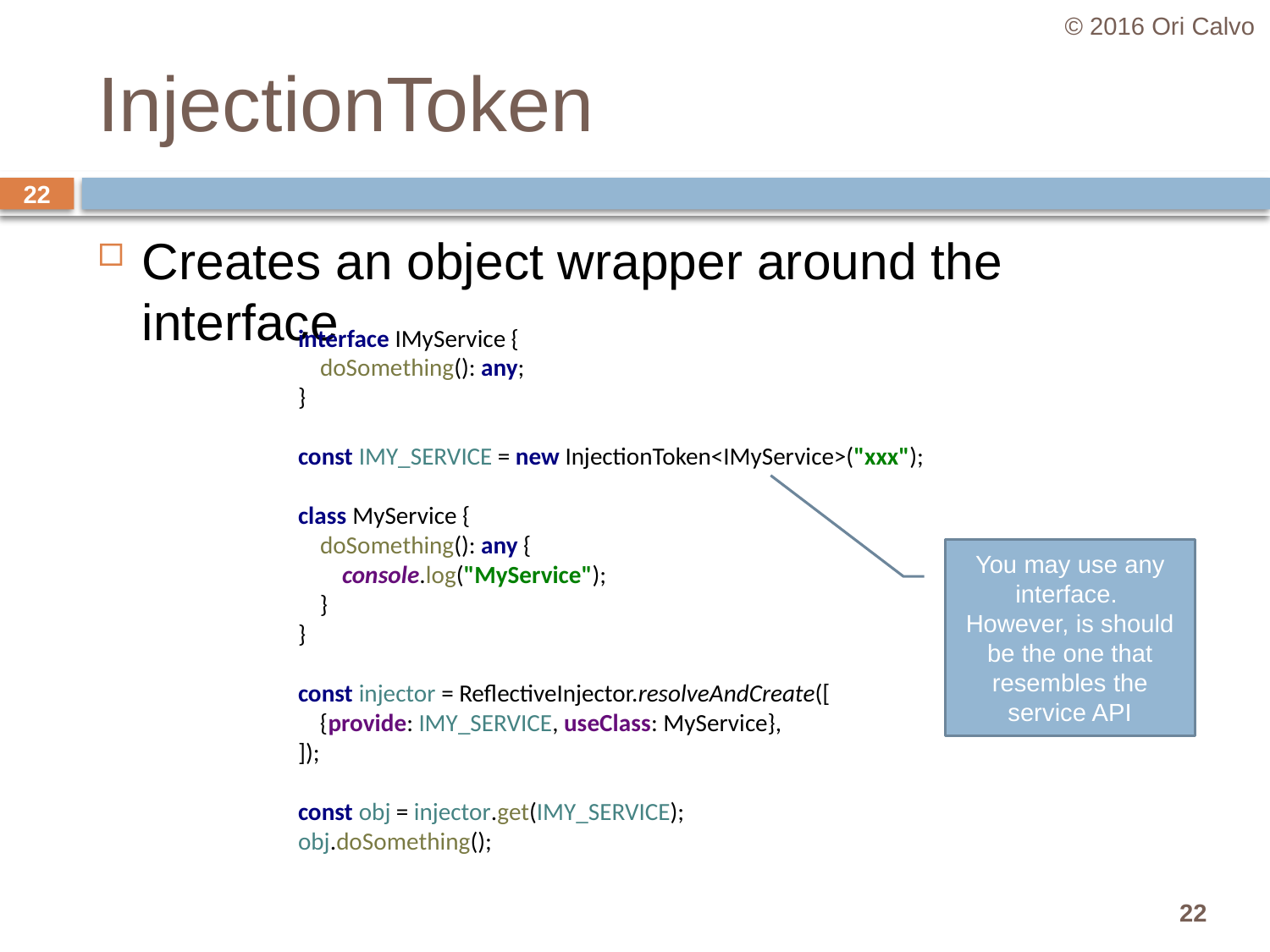

© 2016 Ori Calvo
# InjectionToken
22
Creates an object wrapper around the interface
interface IMyService {
    doSomething(): any;
}
const IMY_SERVICE = new InjectionToken<IMyService>("xxx");
class MyService {
    doSomething(): any {
        console.log("MyService");
    }
}
const injector = ReflectiveInjector.resolveAndCreate([
    {provide: IMY_SERVICE, useClass: MyService},
]);
const obj = injector.get(IMY_SERVICE);
obj.doSomething();
You may use any interface.
However, is should be the one that resembles the service API